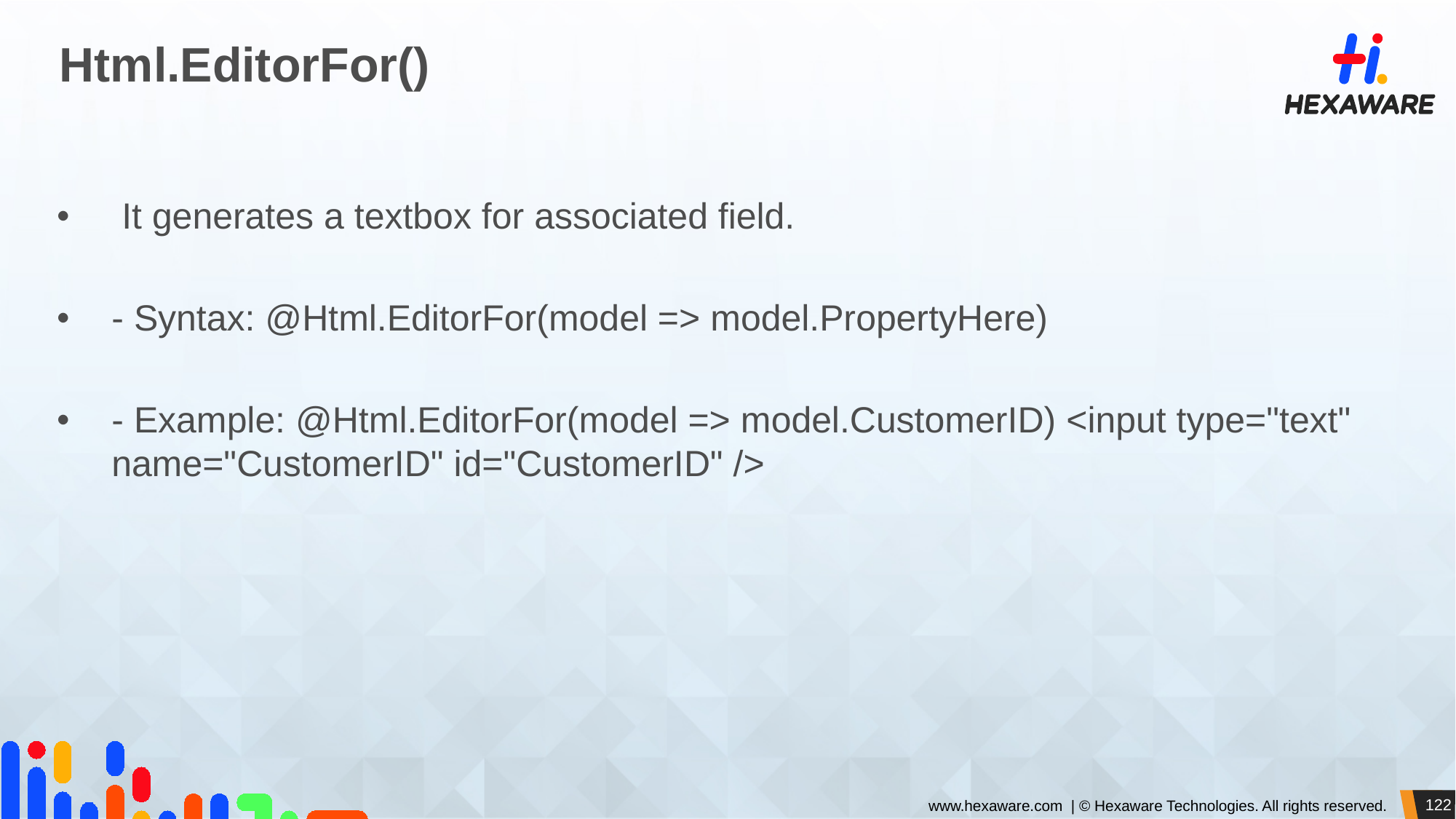

# Html.EditorFor()
 It generates a textbox for associated field.

- Syntax: @Html.EditorFor(model => model.PropertyHere)

- Example: @Html.EditorFor(model => model.CustomerID) <input type="text" name="CustomerID" id="CustomerID" />